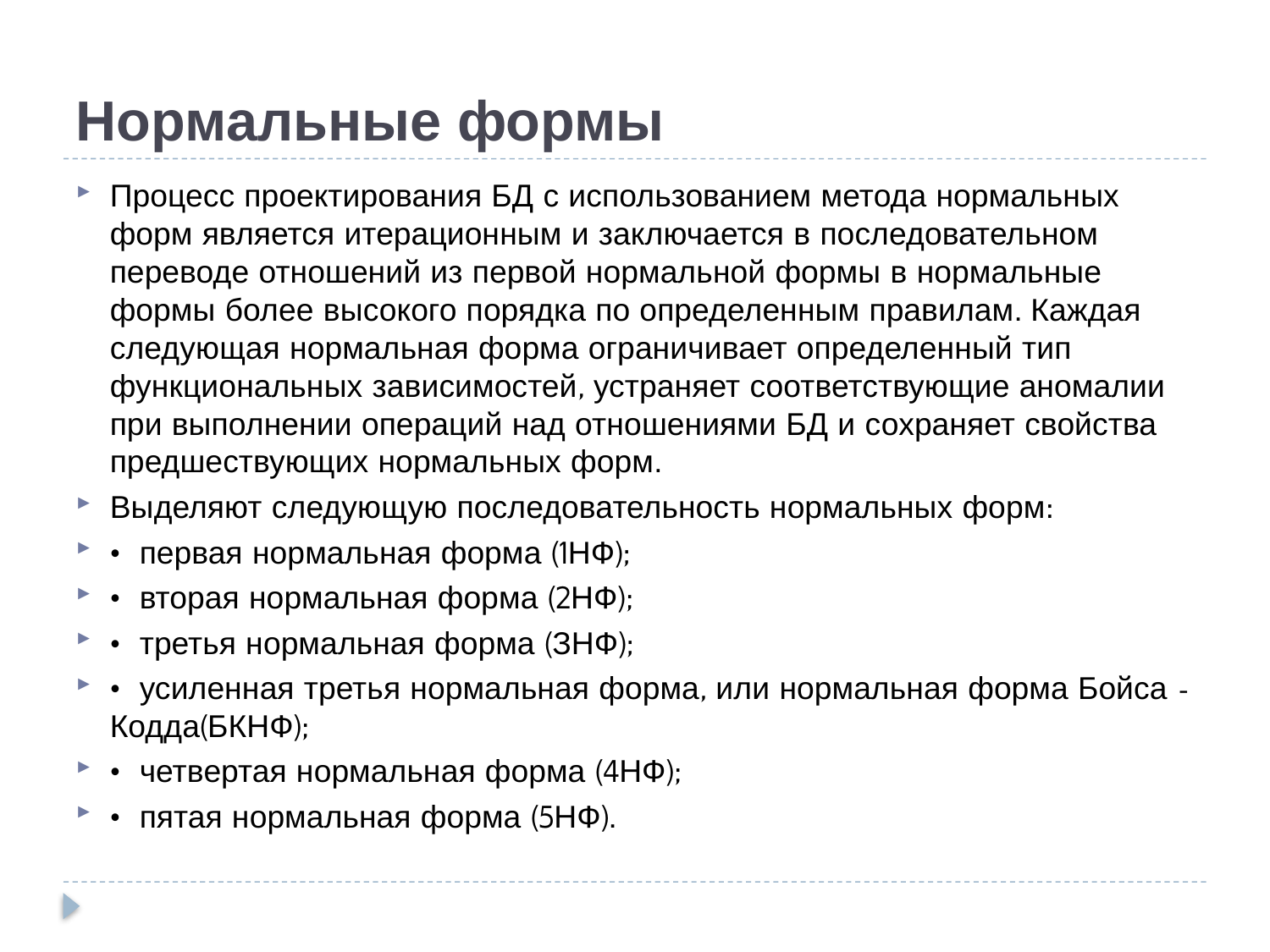

# Нормальные формы
Процесс проектирования БД с использованием метода нормальных форм является итерационным и заключается в последовательном переводе отно­шений из первой нормальной формы в нормальные формы более высокого порядка по определенным правилам. Каждая следующая нормальная форма ограничивает определенный тип функциональных зависимостей, устраняет соответствующие аномалии при выполнении операций над отношениями БД и сохраняет свойства предшествующих нормальных форм.
Выделяют следующую последовательность нормальных форм:
•  первая нормальная форма (1НФ);
•  вторая нормальная форма (2НФ);
•  третья нормальная форма (ЗНФ);
•  усиленная третья нормальная форма, или нормальная форма Бойса -
Кодда(БКНФ);
•  четвертая нормальная форма (4НФ);
•  пятая нормальная форма (5НФ).